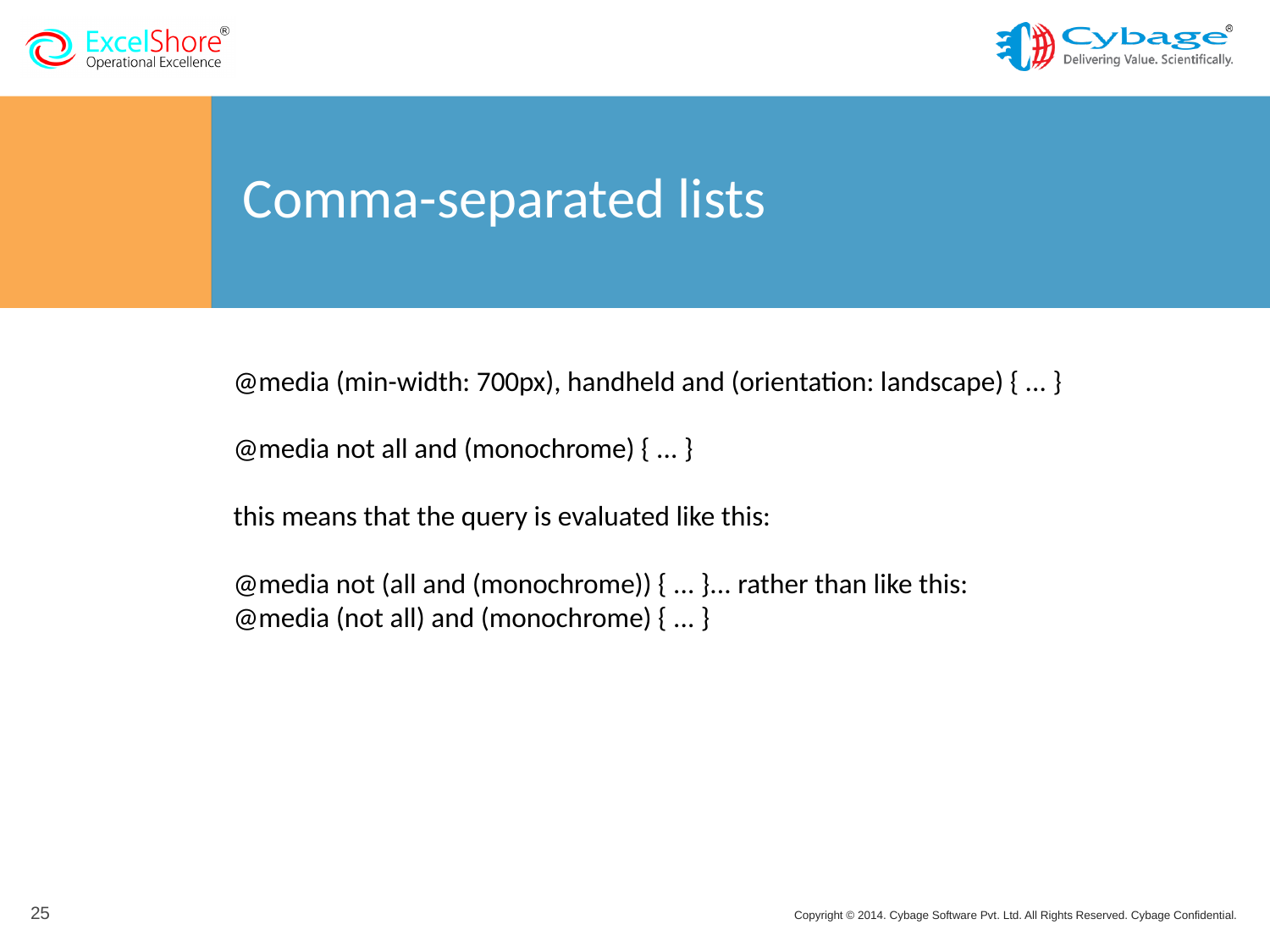

# Comma-separated lists
@media (min-width: 700px), handheld and (orientation: landscape) { ... }

@media not all and (monochrome) { ... }
this means that the query is evaluated like this:

@media not (all and (monochrome)) { ... }... rather than like this:
@media (not all) and (monochrome) { ... }
25